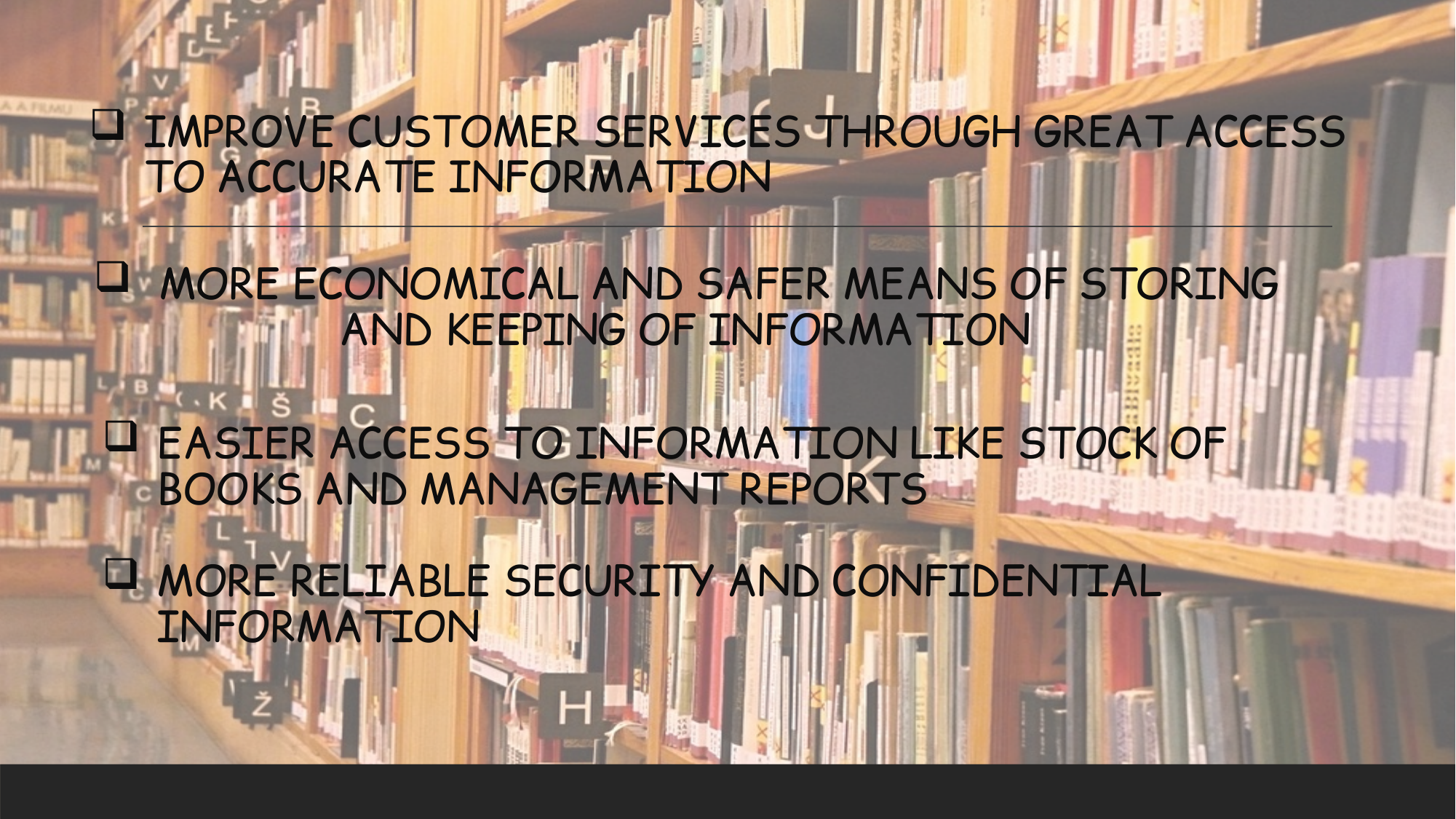

IMPROVE CUSTOMER SERVICES THROUGH GREAT ACCESS TO ACCURATE INFORMATION

 MORE ECONOMICAL AND SAFER MEANS OF STORING                          AND KEEPING OF INFORMATION

EASIER ACCESS TO INFORMATION LIKE STOCK OF BOOKS AND MANAGEMENT REPORTS

MORE RELIABLE SECURITY AND CONFIDENTIAL INFORMATION